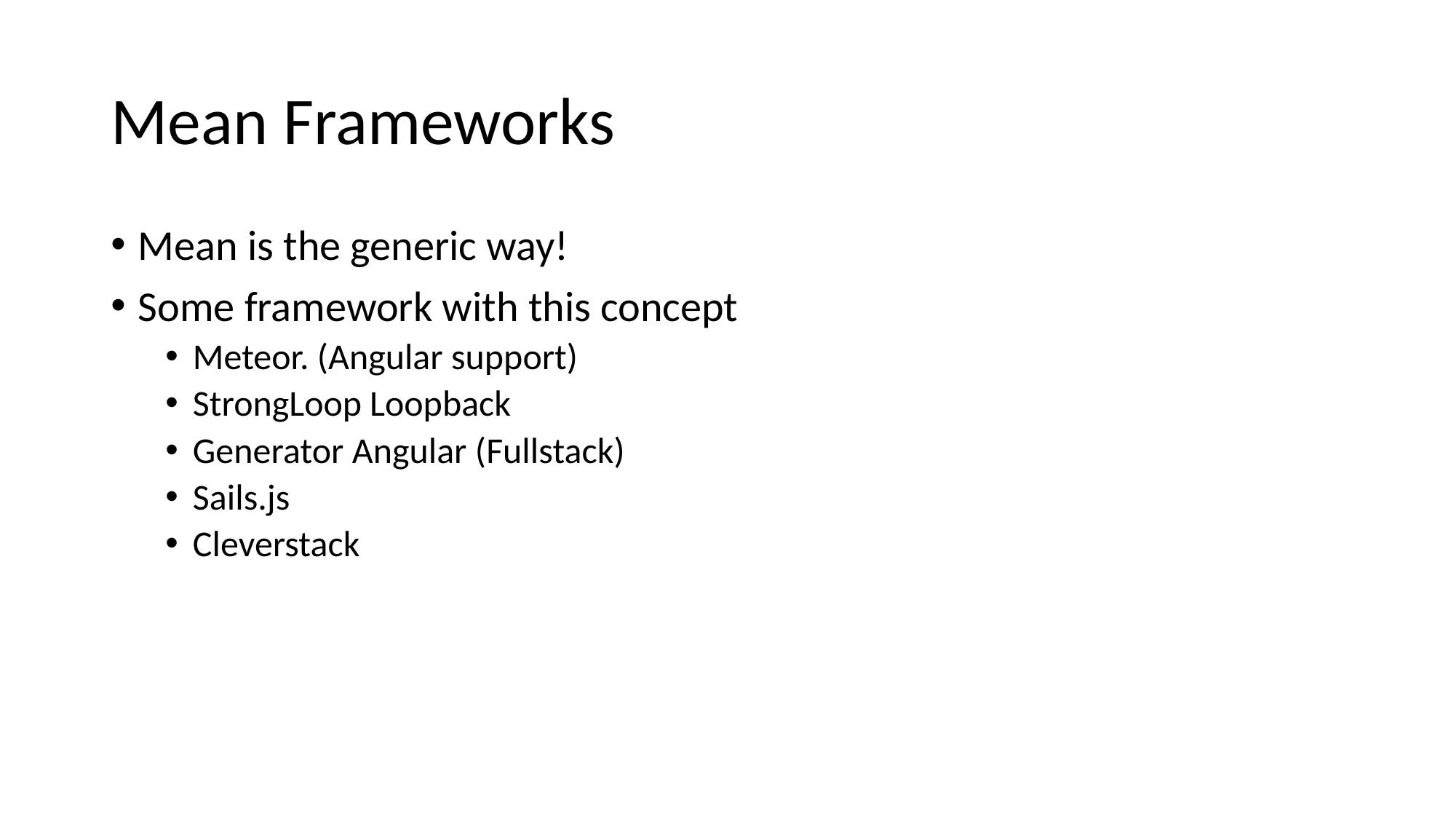

# Mean Frameworks
Mean is the generic way!
Some framework with this concept
Meteor. (Angular support)
StrongLoop Loopback
Generator Angular (Fullstack)
Sails.js
Cleverstack